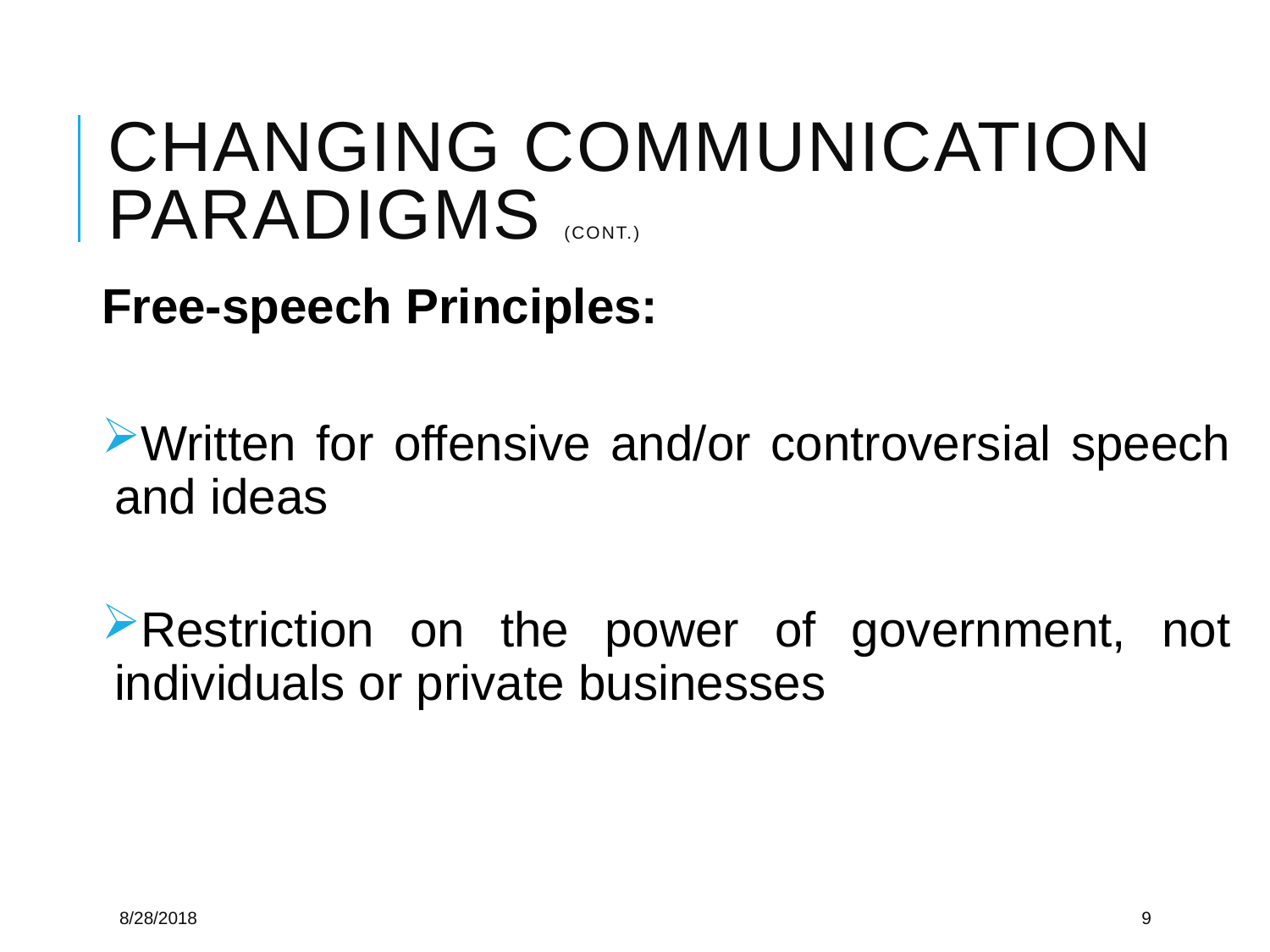

# Changing Communication Paradigms (cont.)
Free-speech Principles:

Written for offensive and/or controversial speech and ideas

Restriction on the power of government, not individuals or private businesses
8/28/2018
9